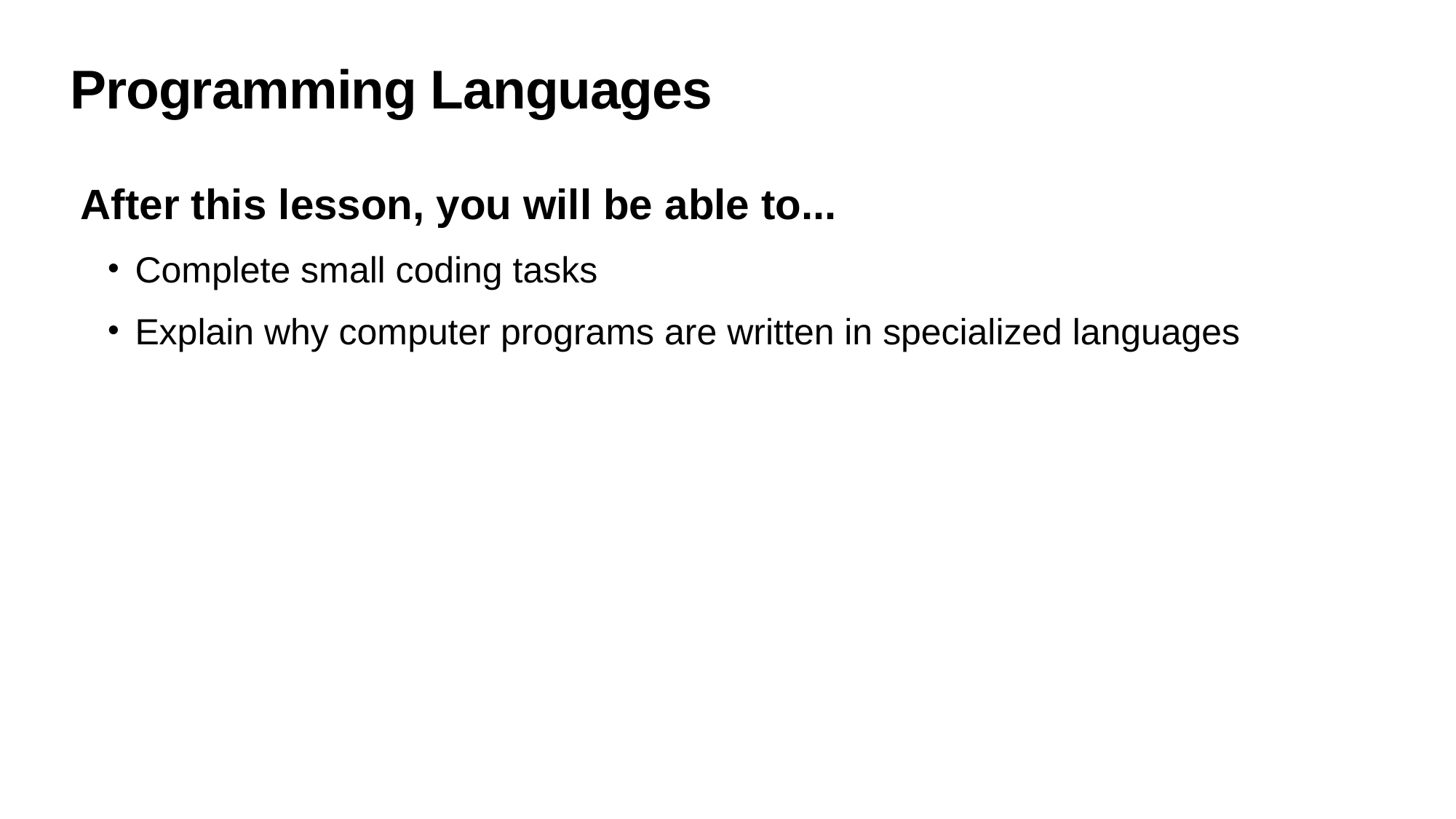

# Programming Languages
After this lesson, you will be able to...
Complete small coding tasks
Explain why computer programs are written in specialized languages